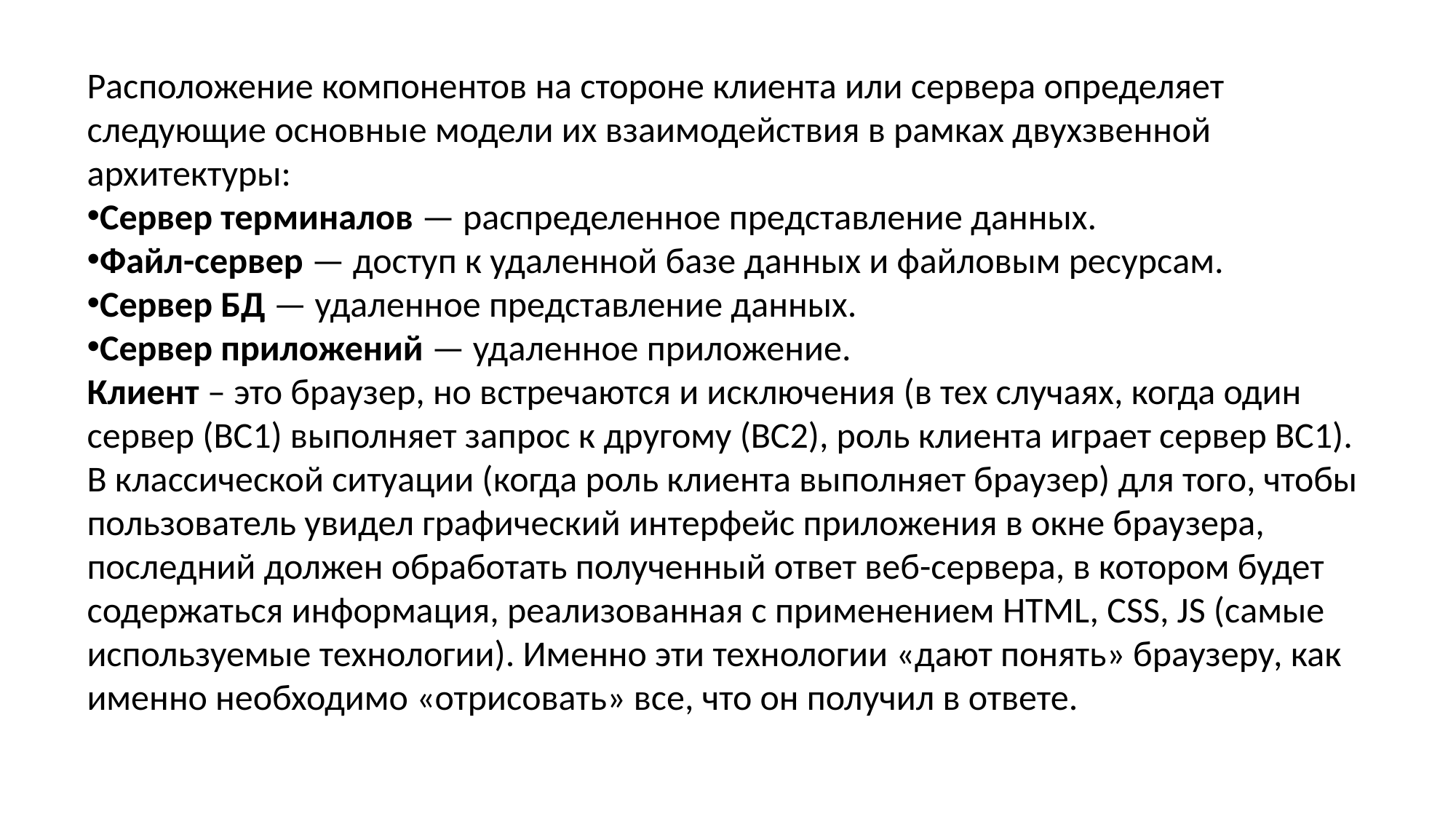

Расположение компонентов на стороне клиента или сервера определяет следующие основные модели их взаимодействия в рамках двухзвенной архитектуры:
Сервер терминалов — распределенное представление данных.
Файл-сервер — доступ к удаленной базе данных и файловым ресурсам.
Сервер БД — удаленное представление данных.
Сервер приложений — удаленное приложение.
Клиент – это браузер, но встречаются и исключения (в тех случаях, когда один сервер (ВС1) выполняет запрос к другому (ВС2), роль клиента играет сервер ВС1). В классической ситуации (когда роль клиента выполняет браузер) для того, чтобы пользователь увидел графический интерфейс приложения в окне браузера, последний должен обработать полученный ответ веб-сервера, в котором будет содержаться информация, реализованная с применением HTML, CSS, JS (самые используемые технологии). Именно эти технологии «дают понять» браузеру, как именно необходимо «отрисовать» все, что он получил в ответе.